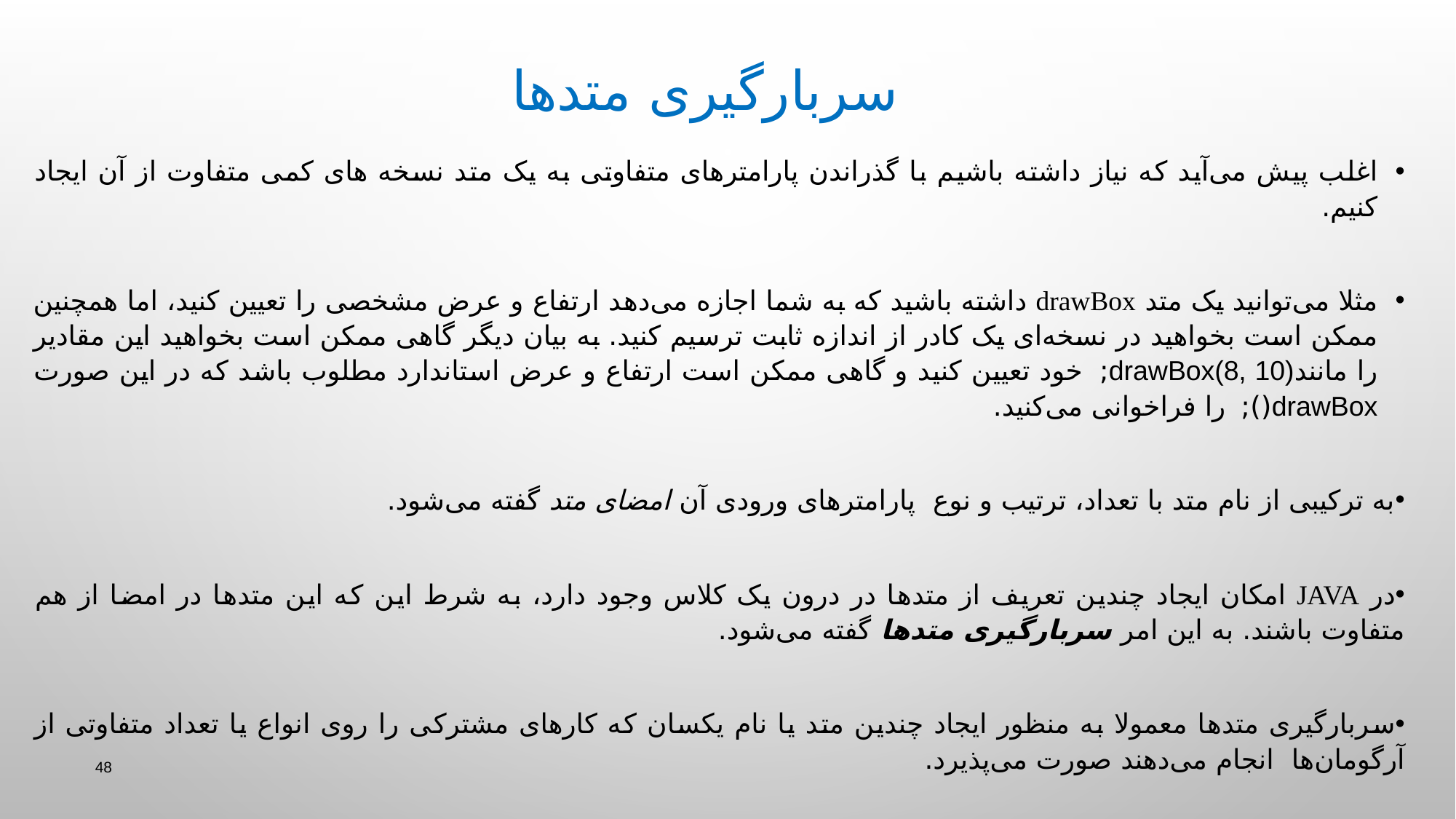

سربارگیری متدها
اغلب پیش می‌آید که نیاز داشته باشیم با گذراندن پارامترهای متفاوتی به یک متد نسخه های کمی متفاوت از آن ایجاد کنیم.

مثلا می‌توانید یک متد drawBox داشته باشید که به شما اجازه می‌دهد ارتفاع و عرض مشخصی را تعیین کنید، اما همچنین ممکن است بخواهید در نسخه‌ای یک کادر از اندازه ثابت ترسیم کنید. به بیان دیگر گاهی ممکن است بخواهید این مقادیر را مانندdrawBox(8, 10);  خود تعیین کنید و گاهی ممکن است ارتفاع و عرض استاندارد مطلوب باشد که در این صورت drawBox();  را فراخوانی می‌کنید.

به ترکیبی از نام متد با تعداد، ترتیب و نوع  پارامترهای ورودی آن امضای متد گفته می‌شود.

در Java امکان ایجاد چندین تعریف از متدها در درون یک کلاس وجود دارد، به شرط این که این متدها در امضا از هم متفاوت باشند. به این امر سربارگیری متدها گفته می‌شود.

سربارگیری متدها معمولا به منظور ایجاد چندین متد یا نام یکسان که کارهای مشترکی را روی انواع یا تعداد متفاوتی از آرگومان‌ها  انجام می‌دهند صورت می‌پذیرد.

48